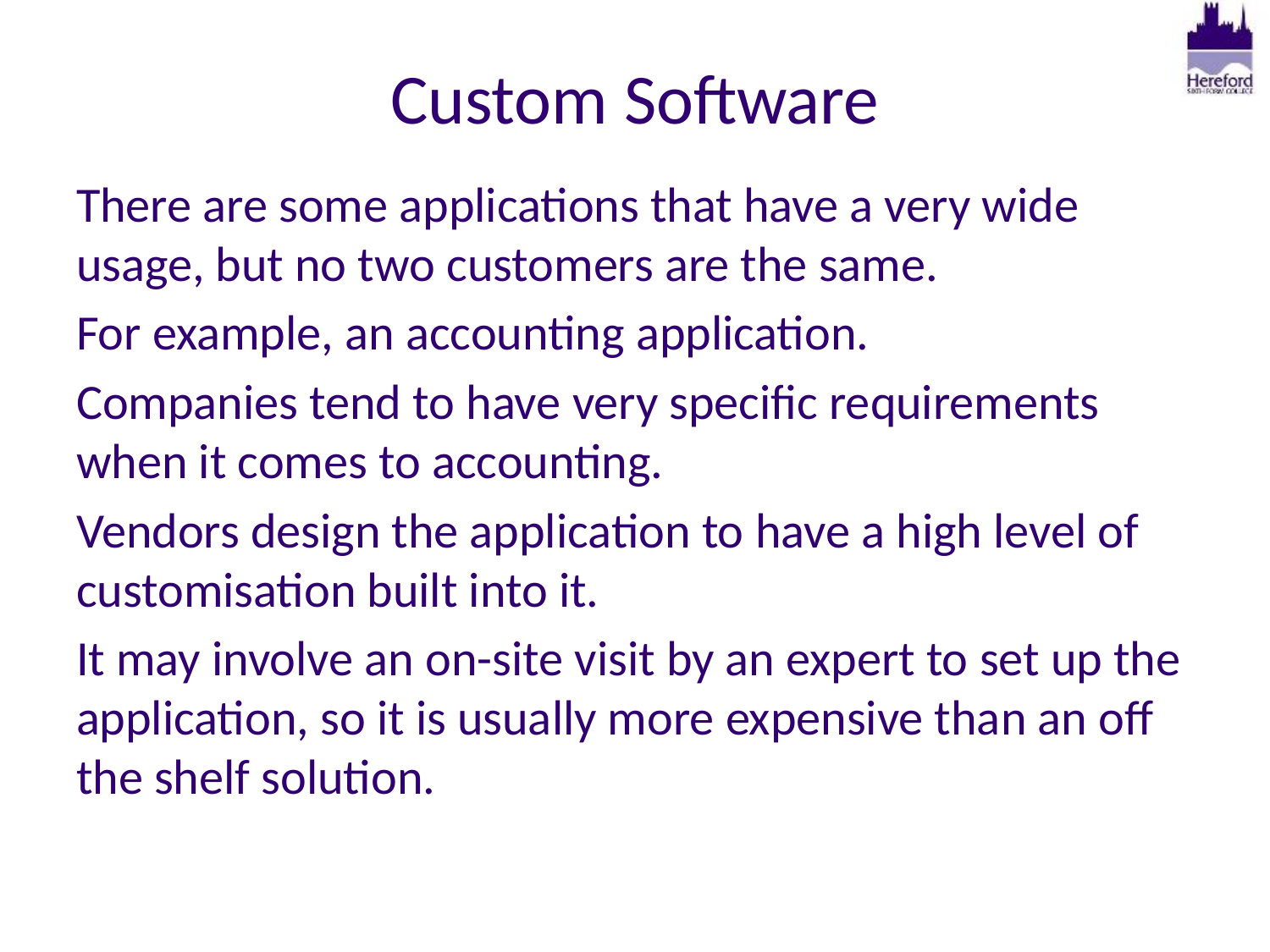

# Custom Software
There are some applications that have a very wide usage, but no two customers are the same.
For example, an accounting application.
Companies tend to have very specific requirements when it comes to accounting.
Vendors design the application to have a high level of customisation built into it.
It may involve an on-site visit by an expert to set up the application, so it is usually more expensive than an off the shelf solution.